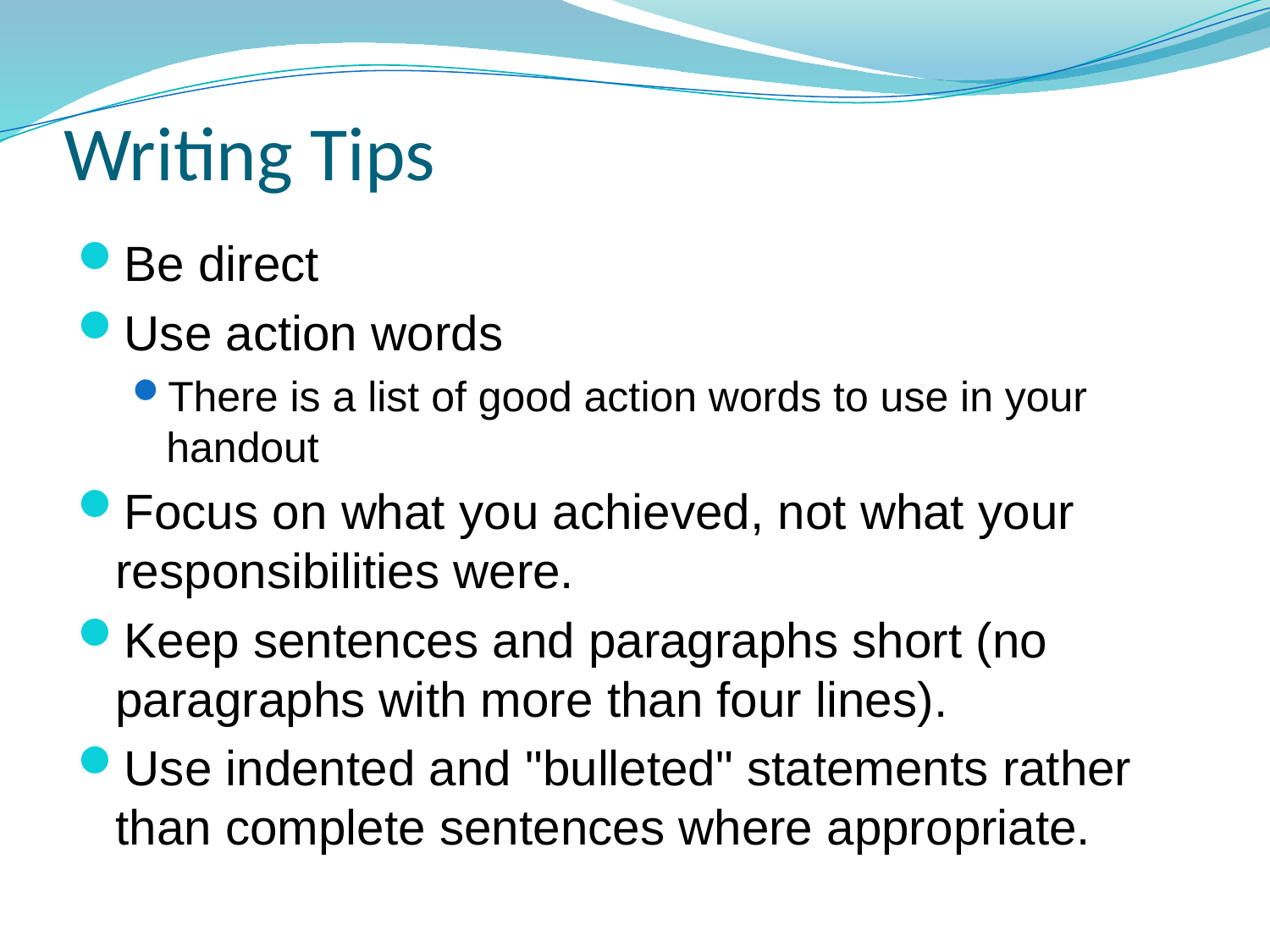

# Writing Tips
Be direct
Use action words
There is a list of good action words to use in your handout
Focus on what you achieved, not what your responsibilities were.
Keep sentences and paragraphs short (no paragraphs with more than four lines).
Use indented and "bulleted" statements rather than complete sentences where appropriate.